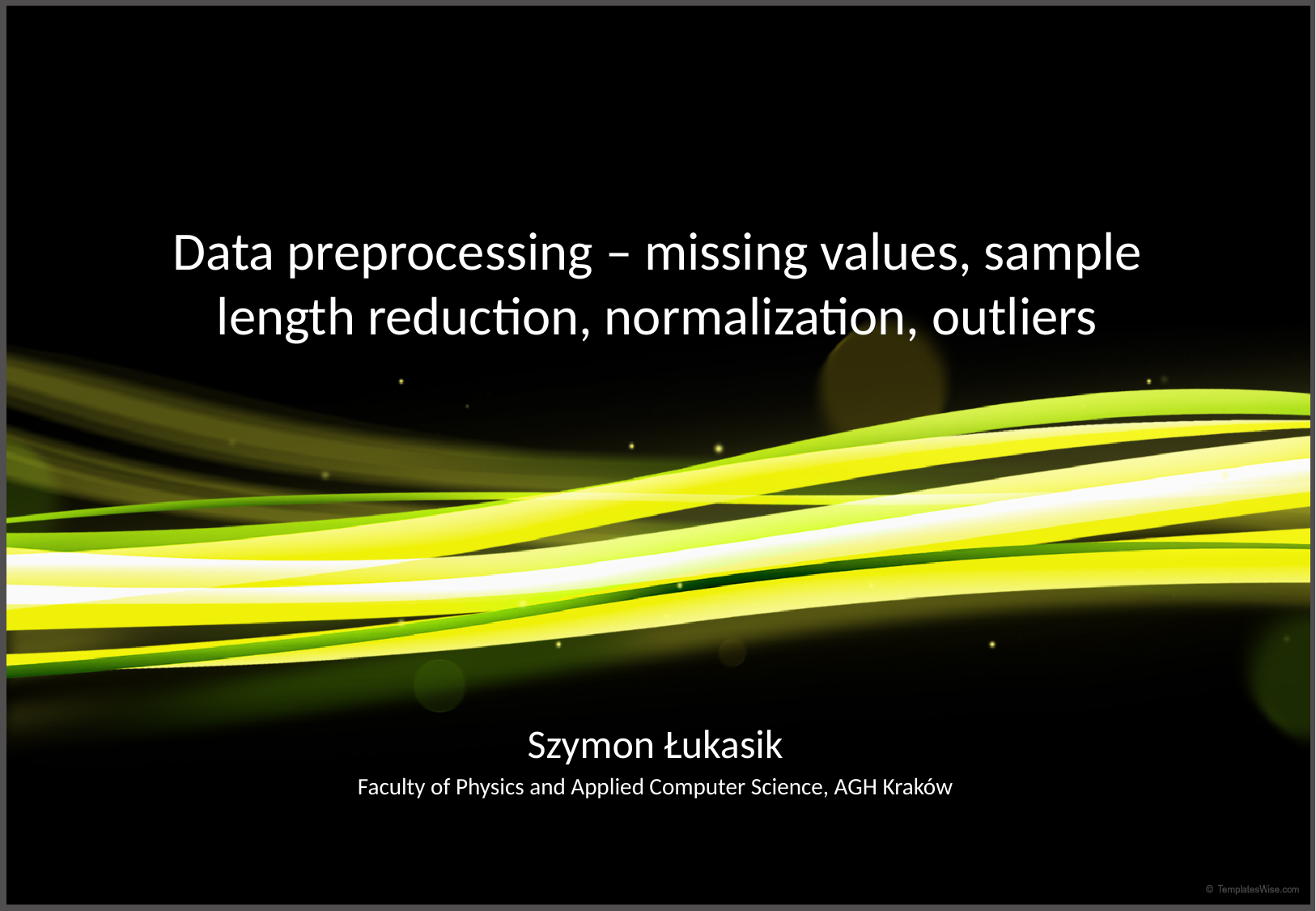

# Data preprocessing – missing values, sample length reduction, normalization, outliers
Szymon Łukasik
Faculty of Physics and Applied Computer Science, AGH Kraków